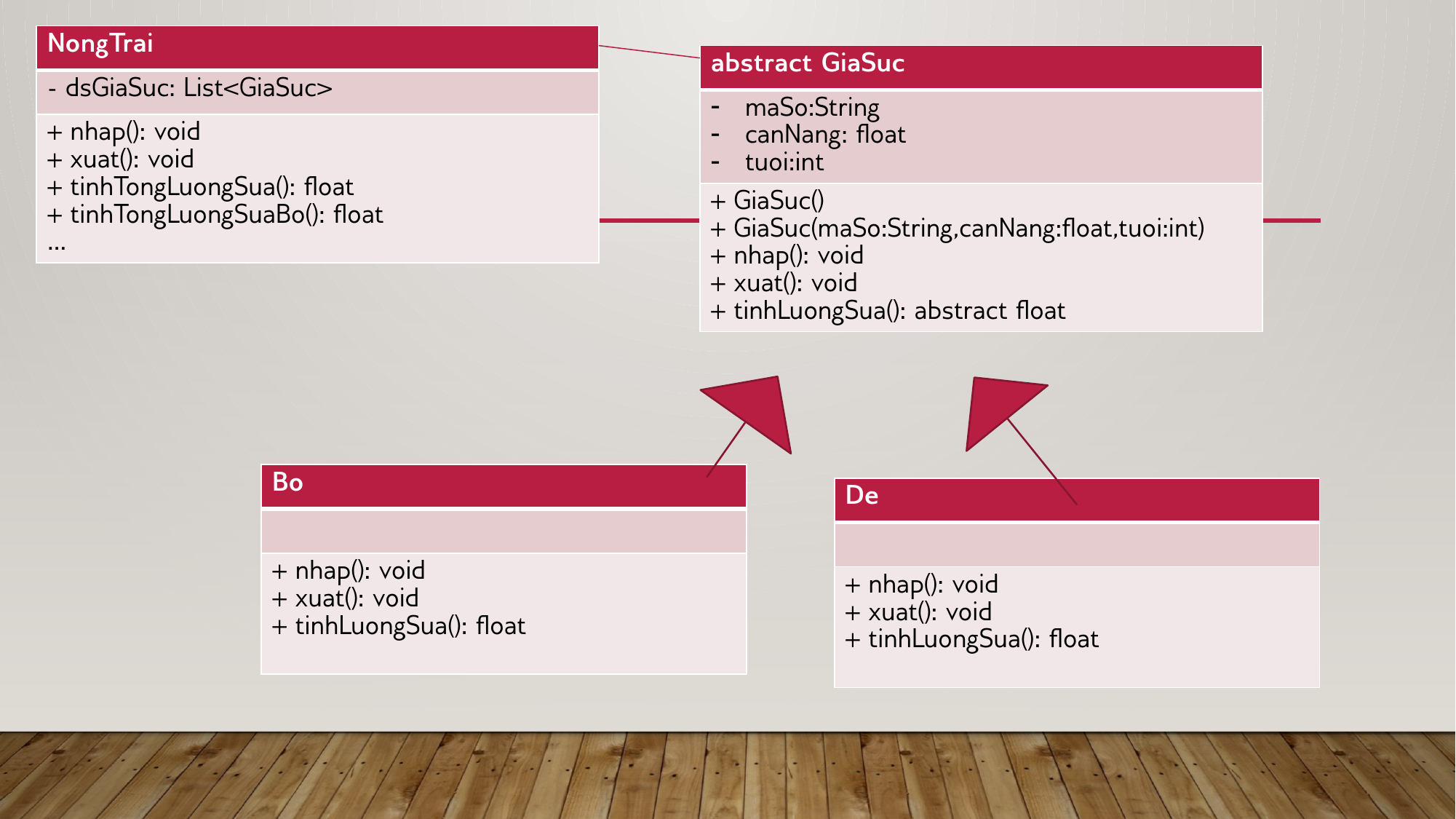

| NongTrai |
| --- |
| - dsGiaSuc: List<GiaSuc> |
| + nhap(): void + xuat(): void + tinhTongLuongSua(): float + tinhTongLuongSuaBo(): float … |
| abstract GiaSuc |
| --- |
| maSo:String canNang: float tuoi:int |
| + GiaSuc() + GiaSuc(maSo:String,canNang:float,tuoi:int) + nhap(): void + xuat(): void + tinhLuongSua(): abstract float |
#

| Bo |
| --- |
|  |
| + nhap(): void + xuat(): void + tinhLuongSua(): float |
| De |
| --- |
|  |
| + nhap(): void + xuat(): void + tinhLuongSua(): float |